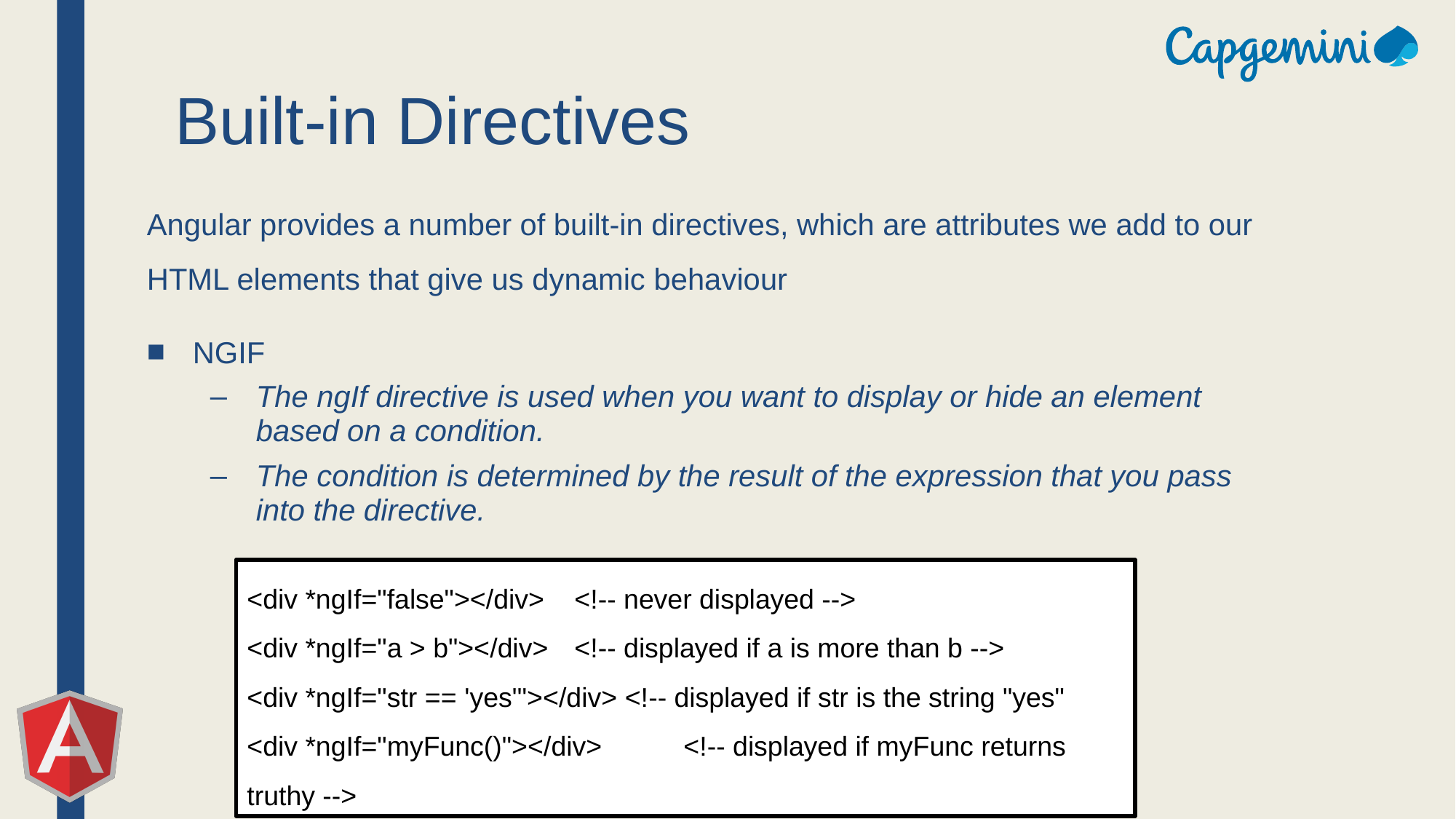

# Built-in Directives
Angular provides a number of built-in directives, which are attributes we add to our HTML elements that give us dynamic behaviour
NgIf
The ngIf directive is used when you want to display or hide an element based on a condition.
The condition is determined by the result of the expression that you pass into the directive.

<div *ngIf="false"></div>	<!-- never displayed -->
<div *ngIf="a > b"></div>	<!-- displayed if a is more than b -->
<div *ngIf="str == 'yes'"></div> <!-- displayed if str is the string "yes"
<div *ngIf="myFunc()"></div>	<!-- displayed if myFunc returns truthy -->